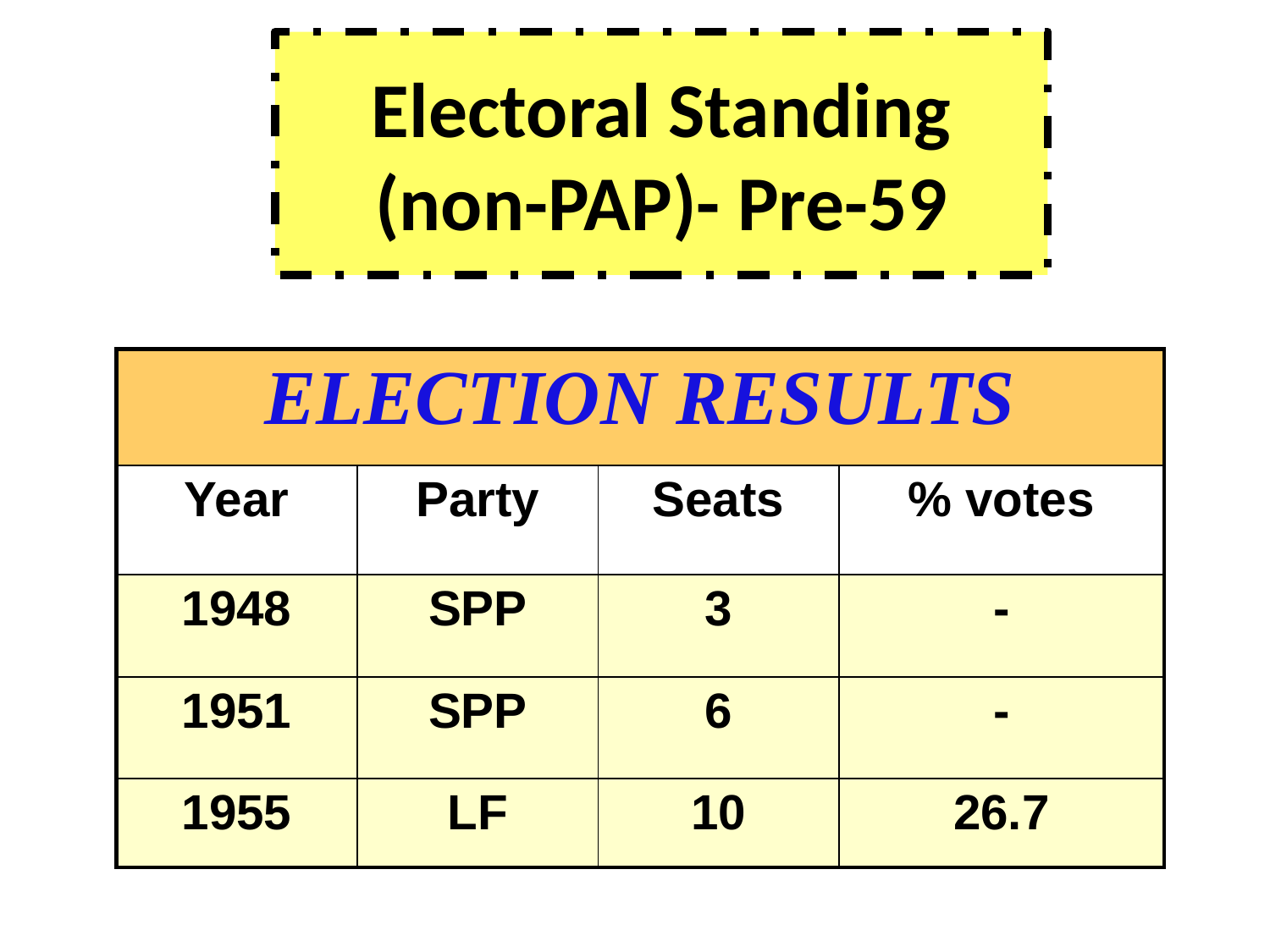

Electoral Standing (non-PAP)- Pre-59
| ELECTION RESULTS |  |  |  |
| --- | --- | --- | --- |
| Year | Party | Seats | % votes |
| 1948 | SPP | 3 | - |
| 1951 | SPP | 6 | - |
| 1955 | LF | 10 | 26.7 |